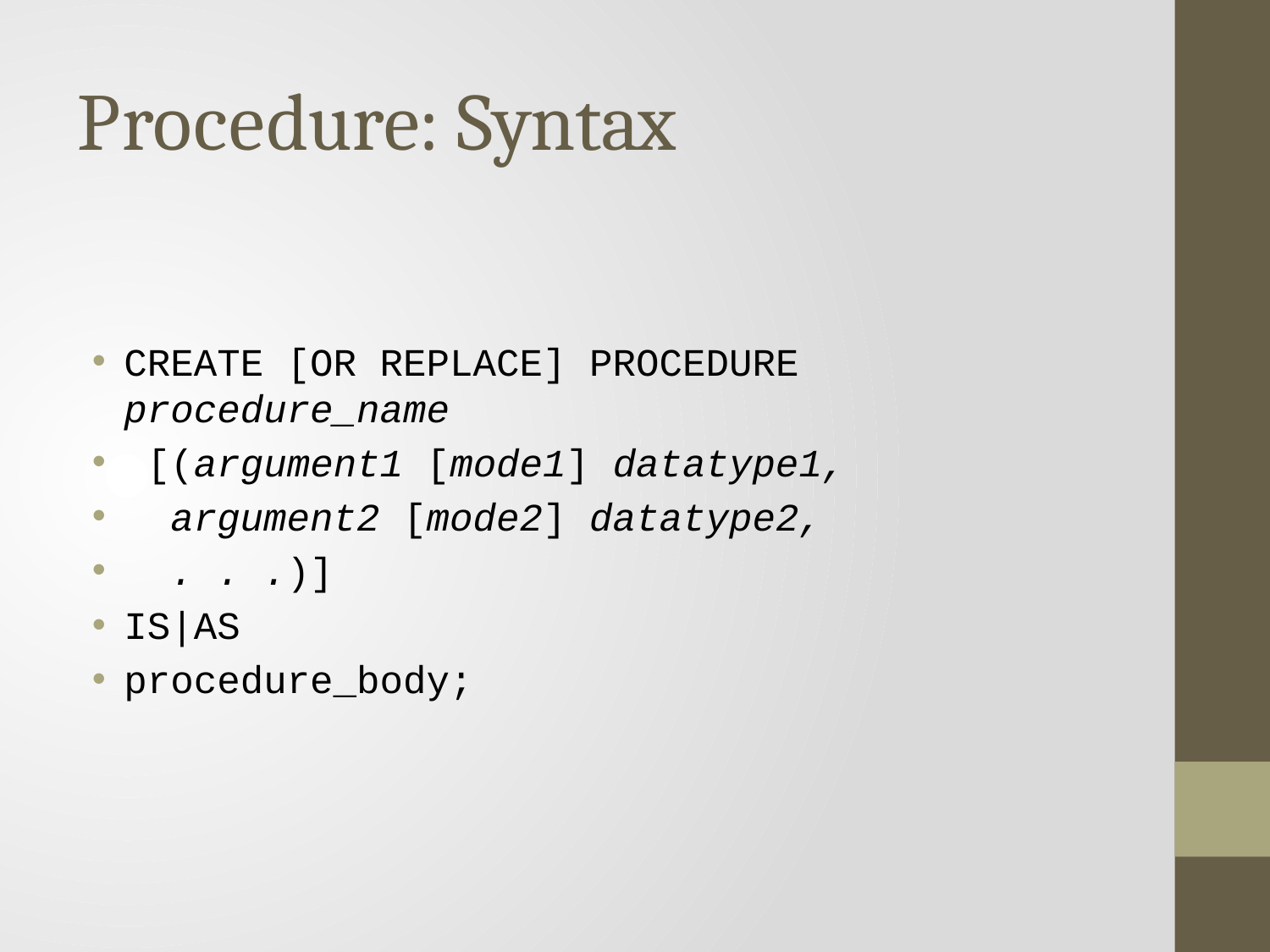

# Procedure: Syntax

CREATE [OR REPLACE] PROCEDURE procedure_name
 [(argument1 [mode1] datatype1,
  argument2 [mode2] datatype2,
  . . .)]
IS|AS
procedure_body;